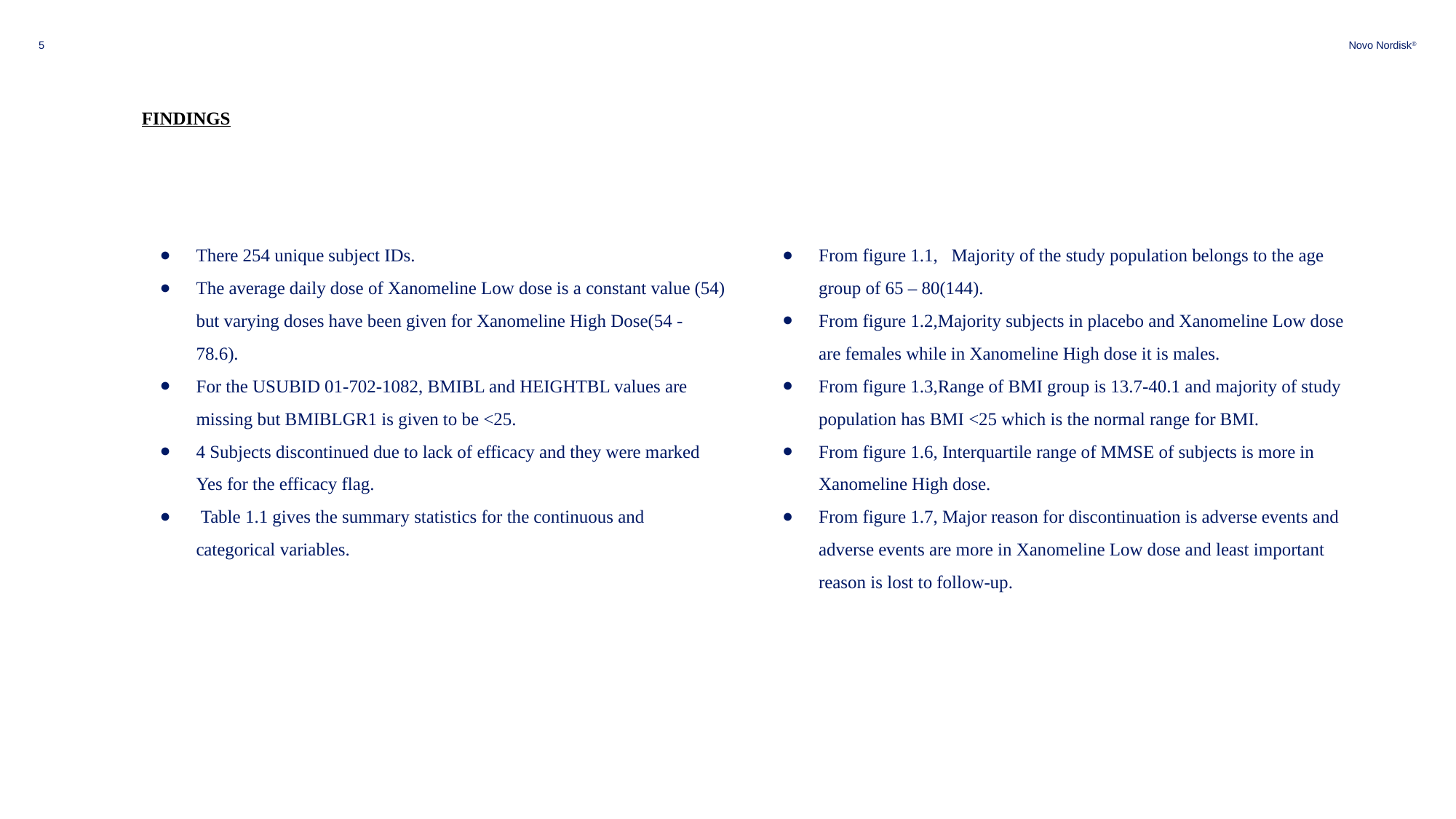

5
FINDINGS
There 254 unique subject IDs.
The average daily dose of Xanomeline Low dose is a constant value (54) but varying doses have been given for Xanomeline High Dose(54 - 78.6).
For the USUBID 01-702-1082, BMIBL and HEIGHTBL values are missing but BMIBLGR1 is given to be <25.
4 Subjects discontinued due to lack of efficacy and they were marked Yes for the efficacy flag.
 Table 1.1 gives the summary statistics for the continuous and categorical variables.

From figure 1.1,   Majority of the study population belongs to the age group of 65 – 80(144).
From figure 1.2,Majority subjects in placebo and Xanomeline Low dose are females while in Xanomeline High dose it is males.
From figure 1.3,Range of BMI group is 13.7-40.1 and majority of study population has BMI <25 which is the normal range for BMI.
From figure 1.6, Interquartile range of MMSE of subjects is more in Xanomeline High dose.
From figure 1.7, Major reason for discontinuation is adverse events and adverse events are more in Xanomeline Low dose and least important reason is lost to follow-up.